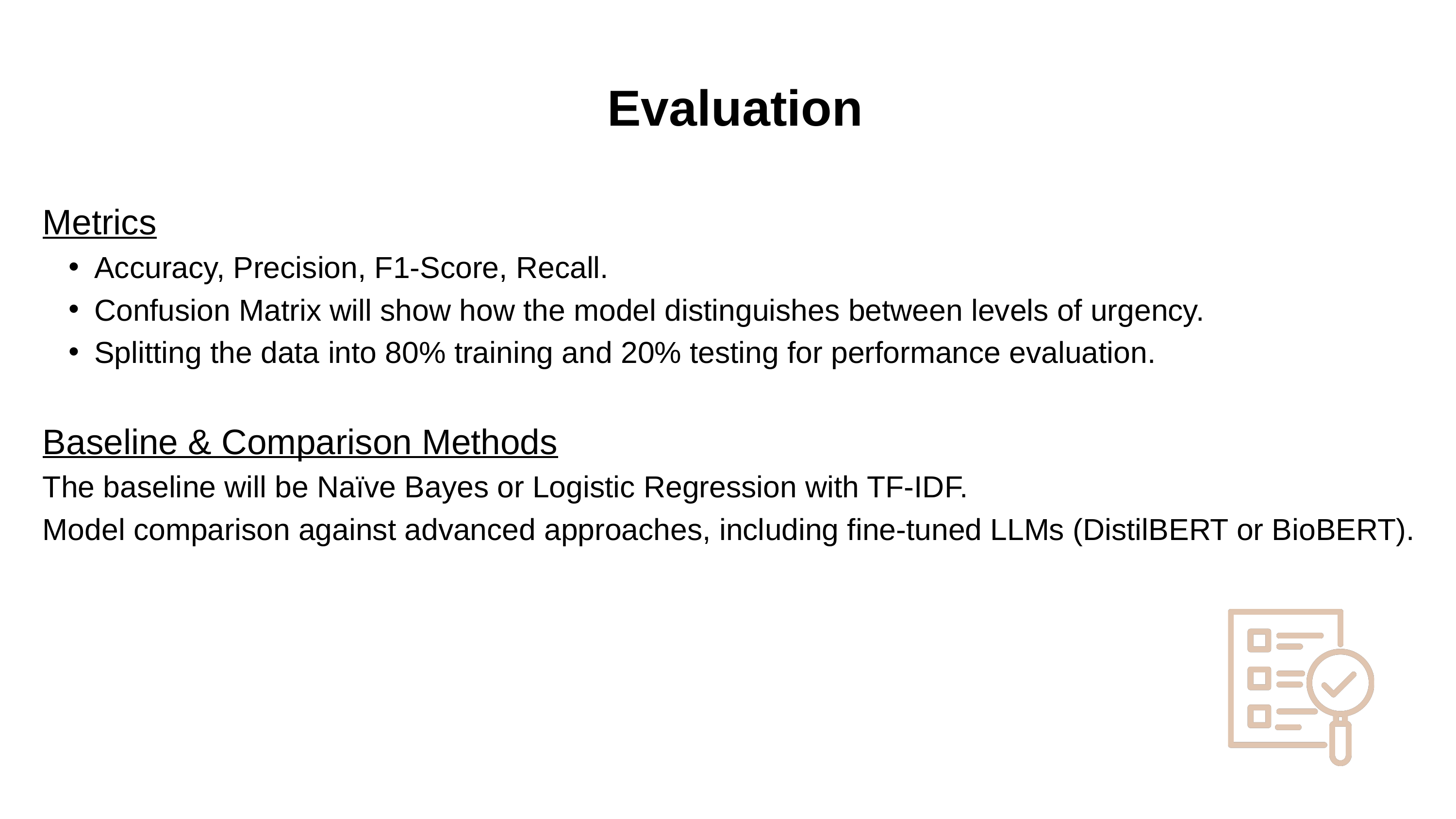

Evaluation
Metrics
Accuracy, Precision, F1-Score, Recall.
Confusion Matrix will show how the model distinguishes between levels of urgency.
Splitting the data into 80% training and 20% testing for performance evaluation.

Baseline & Comparison Methods
The baseline will be Naïve Bayes or Logistic Regression with TF-IDF.
Model comparison against advanced approaches, including fine-tuned LLMs (DistilBERT or BioBERT).